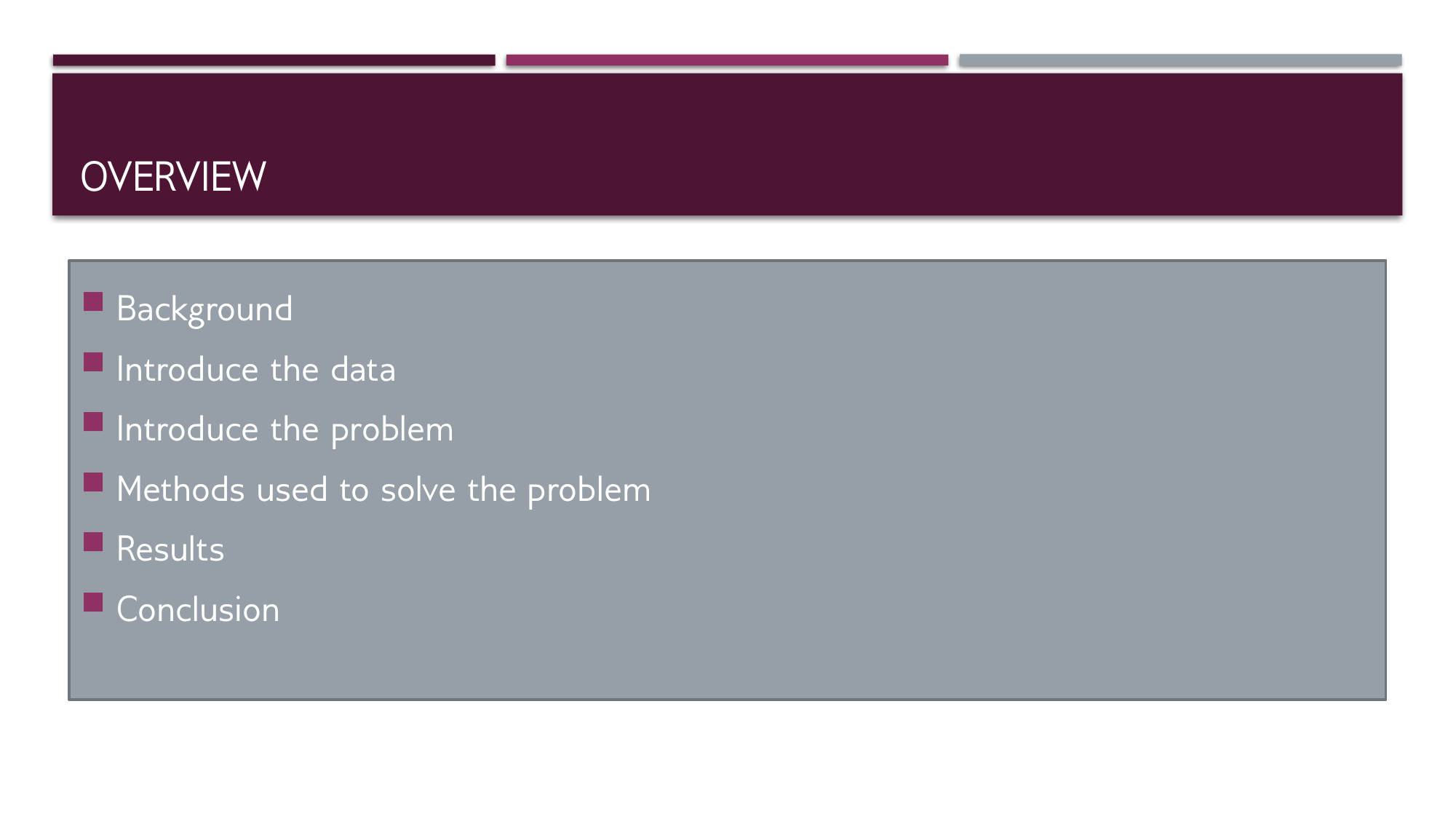

# overview
Background
Introduce the data
Introduce the problem
Methods used to solve the problem
Results
Conclusion